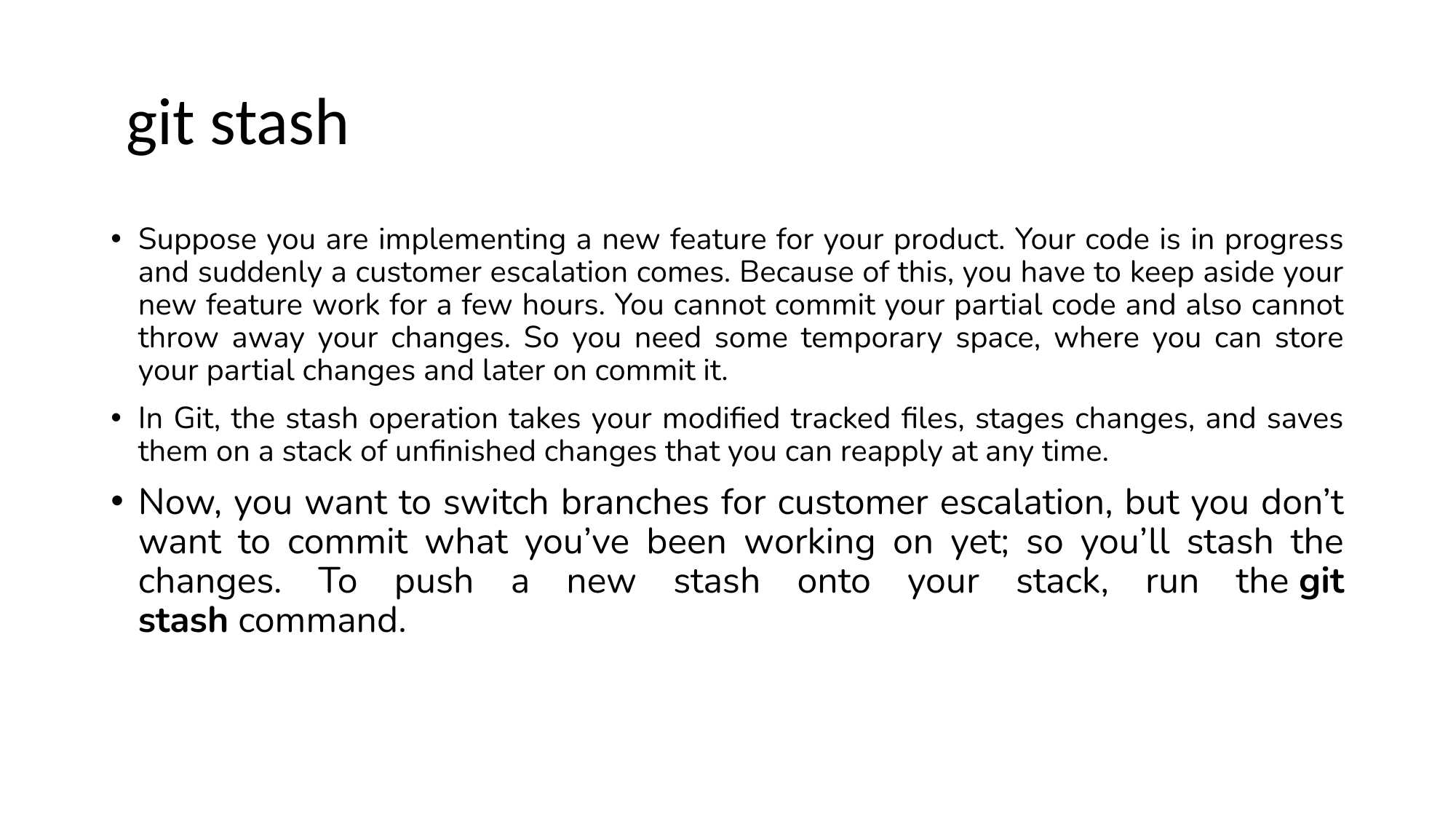

# git stash
Suppose you are implementing a new feature for your product. Your code is in progress and suddenly a customer escalation comes. Because of this, you have to keep aside your new feature work for a few hours. You cannot commit your partial code and also cannot throw away your changes. So you need some temporary space, where you can store your partial changes and later on commit it.
In Git, the stash operation takes your modified tracked files, stages changes, and saves them on a stack of unfinished changes that you can reapply at any time.
Now, you want to switch branches for customer escalation, but you don’t want to commit what you’ve been working on yet; so you’ll stash the changes. To push a new stash onto your stack, run the git stash command.